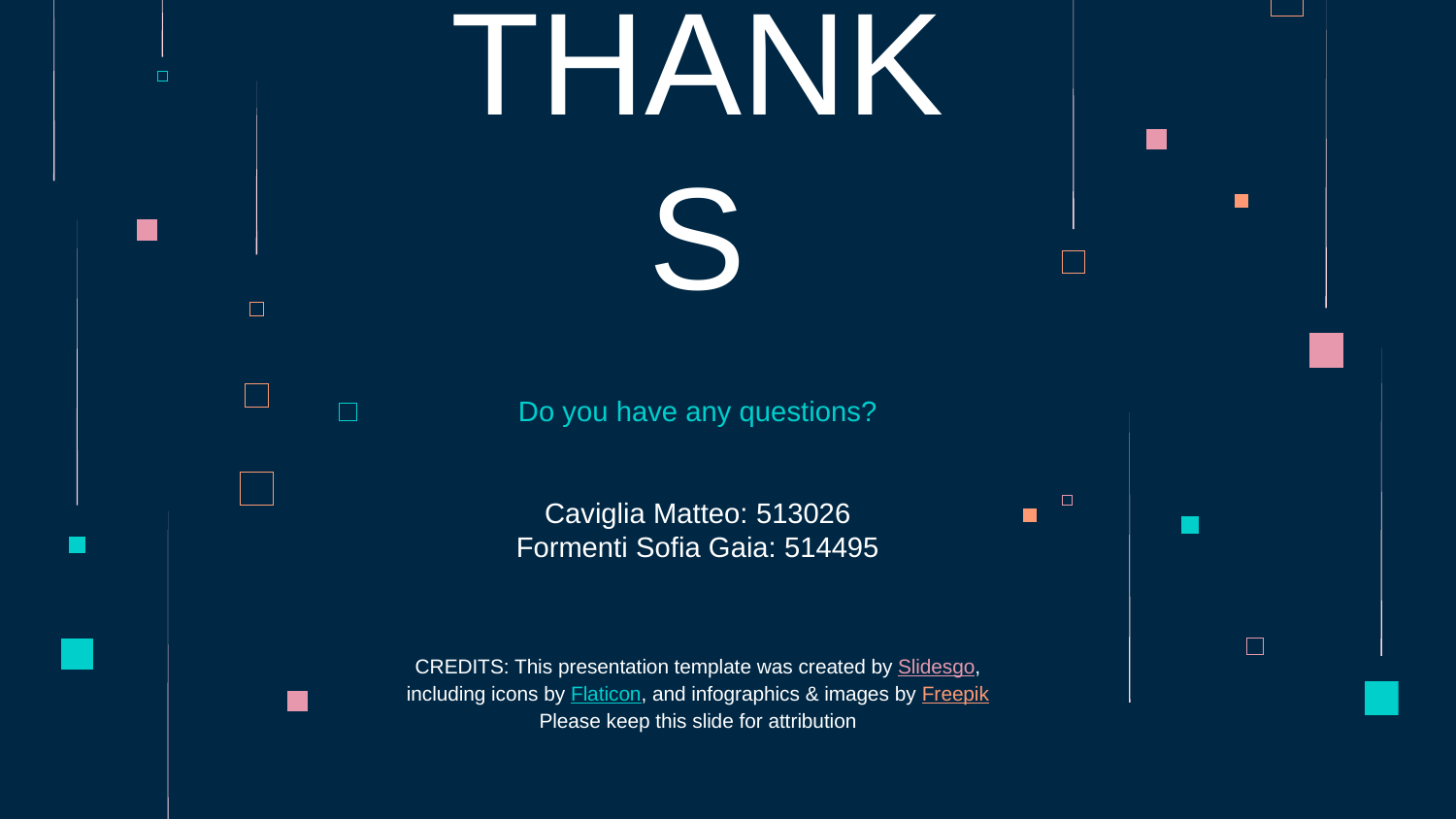

# THANKS
Do you have any questions?

Caviglia Matteo: 513026
Formenti Sofia Gaia: 514495

Please keep this slide for attribution